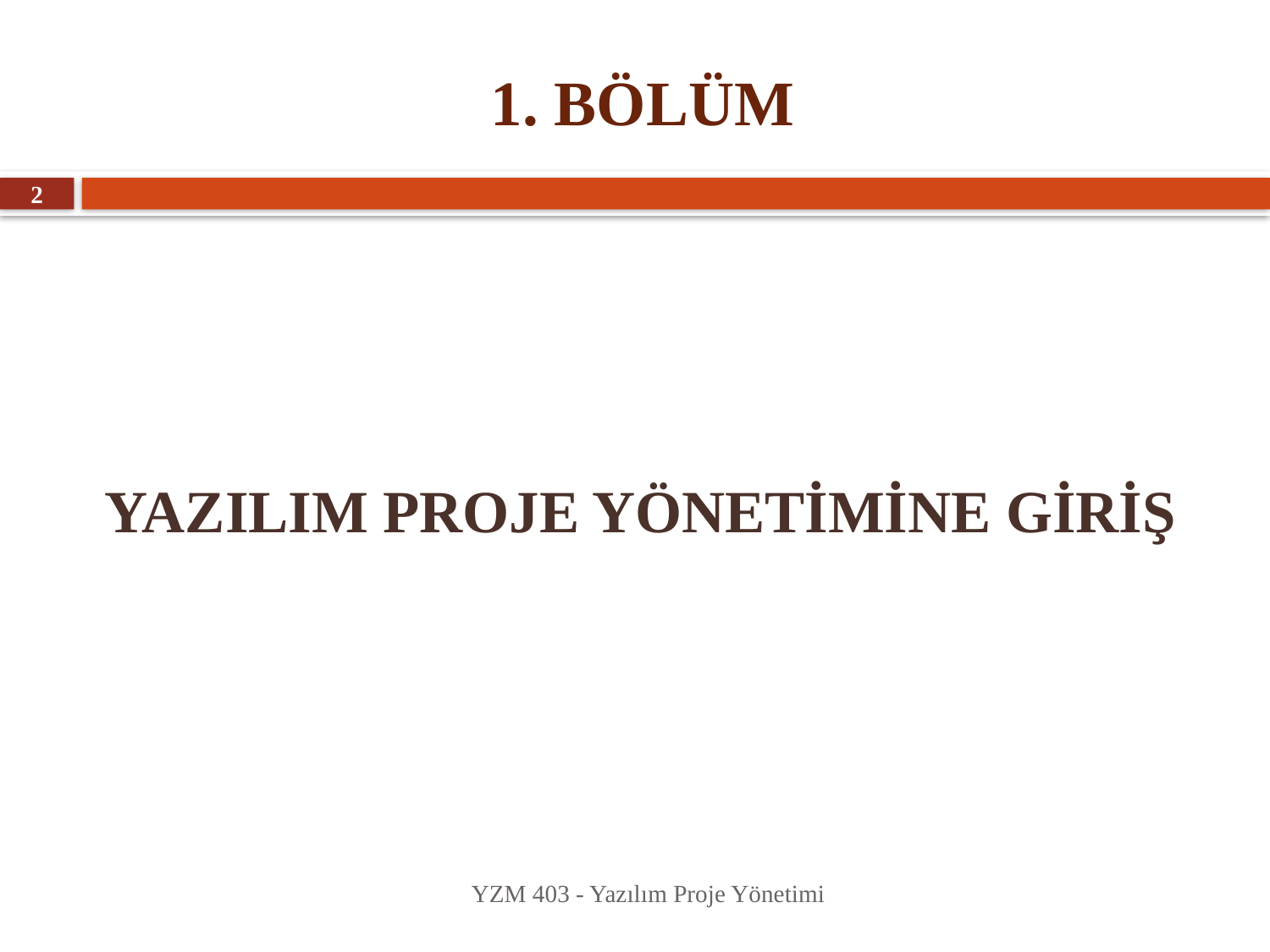

# 1. BÖLÜM
2
YAZILIM PROJE YÖNETİMİNE GİRİŞ
YZM 403 - Yazılım Proje Yönetimi